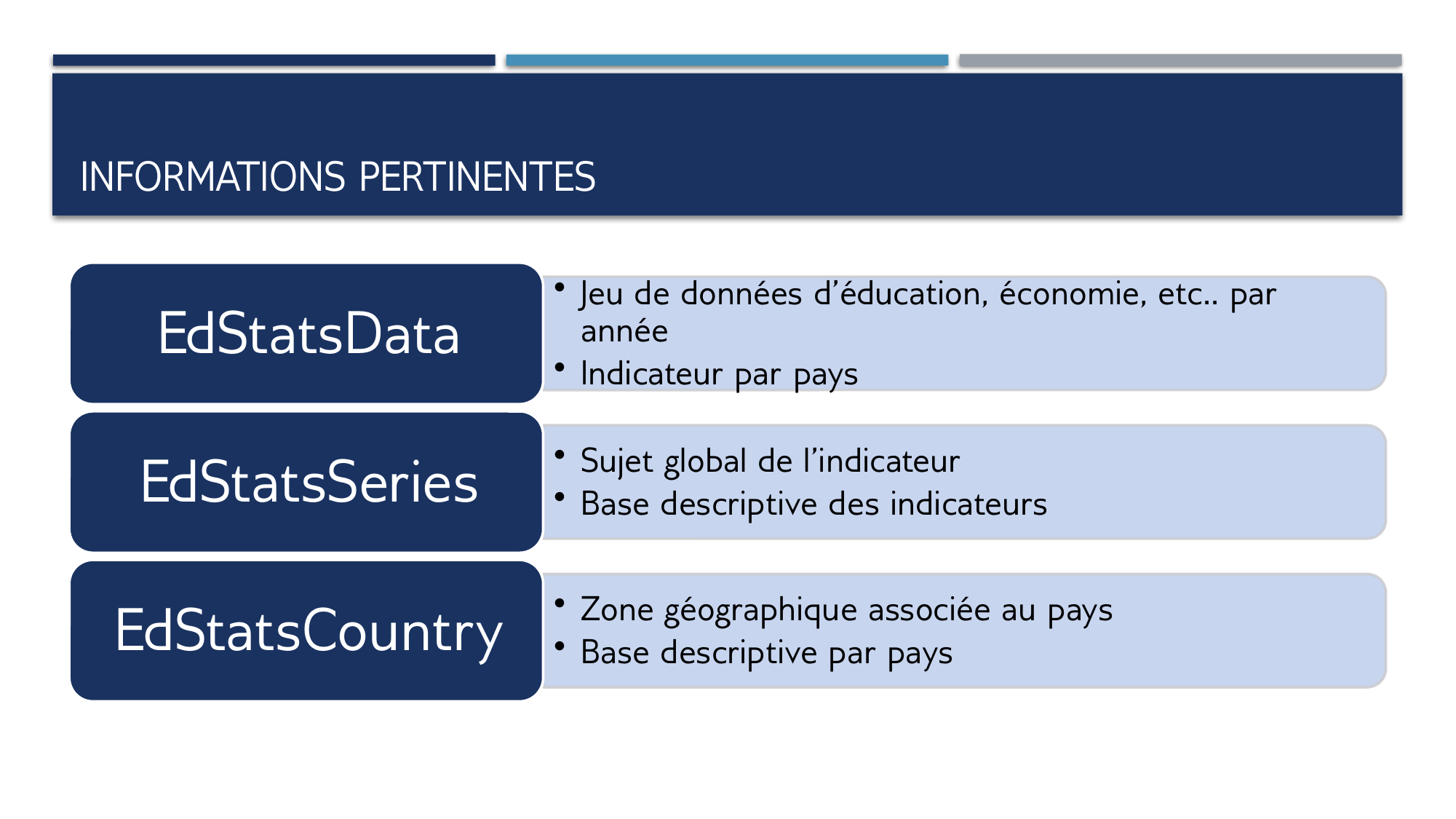

# Informations pertinentes
Jeu de données d’éducation, économie, etc.. par année
Indicateur par pays
EdStatsData
Sujet global de l’indicateur
Base descriptive des indicateurs
EdStatsSeries
Zone géographique associée au pays
Base descriptive par pays
EdStatsCountry